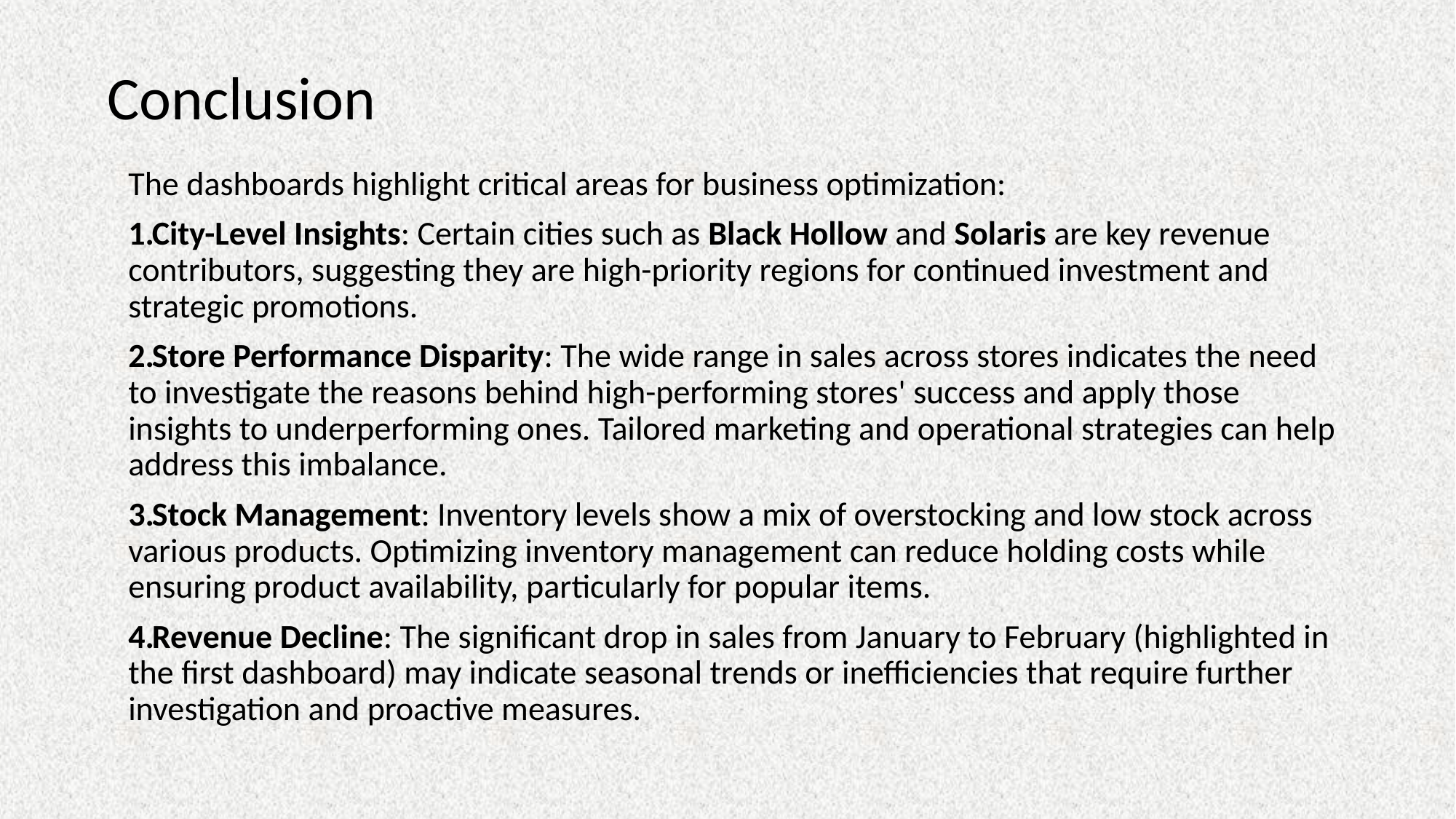

# Conclusion
The dashboards highlight critical areas for business optimization:
City-Level Insights: Certain cities such as Black Hollow and Solaris are key revenue contributors, suggesting they are high-priority regions for continued investment and strategic promotions.
Store Performance Disparity: The wide range in sales across stores indicates the need to investigate the reasons behind high-performing stores' success and apply those insights to underperforming ones. Tailored marketing and operational strategies can help address this imbalance.
Stock Management: Inventory levels show a mix of overstocking and low stock across various products. Optimizing inventory management can reduce holding costs while ensuring product availability, particularly for popular items.
Revenue Decline: The significant drop in sales from January to February (highlighted in the first dashboard) may indicate seasonal trends or inefficiencies that require further investigation and proactive measures.